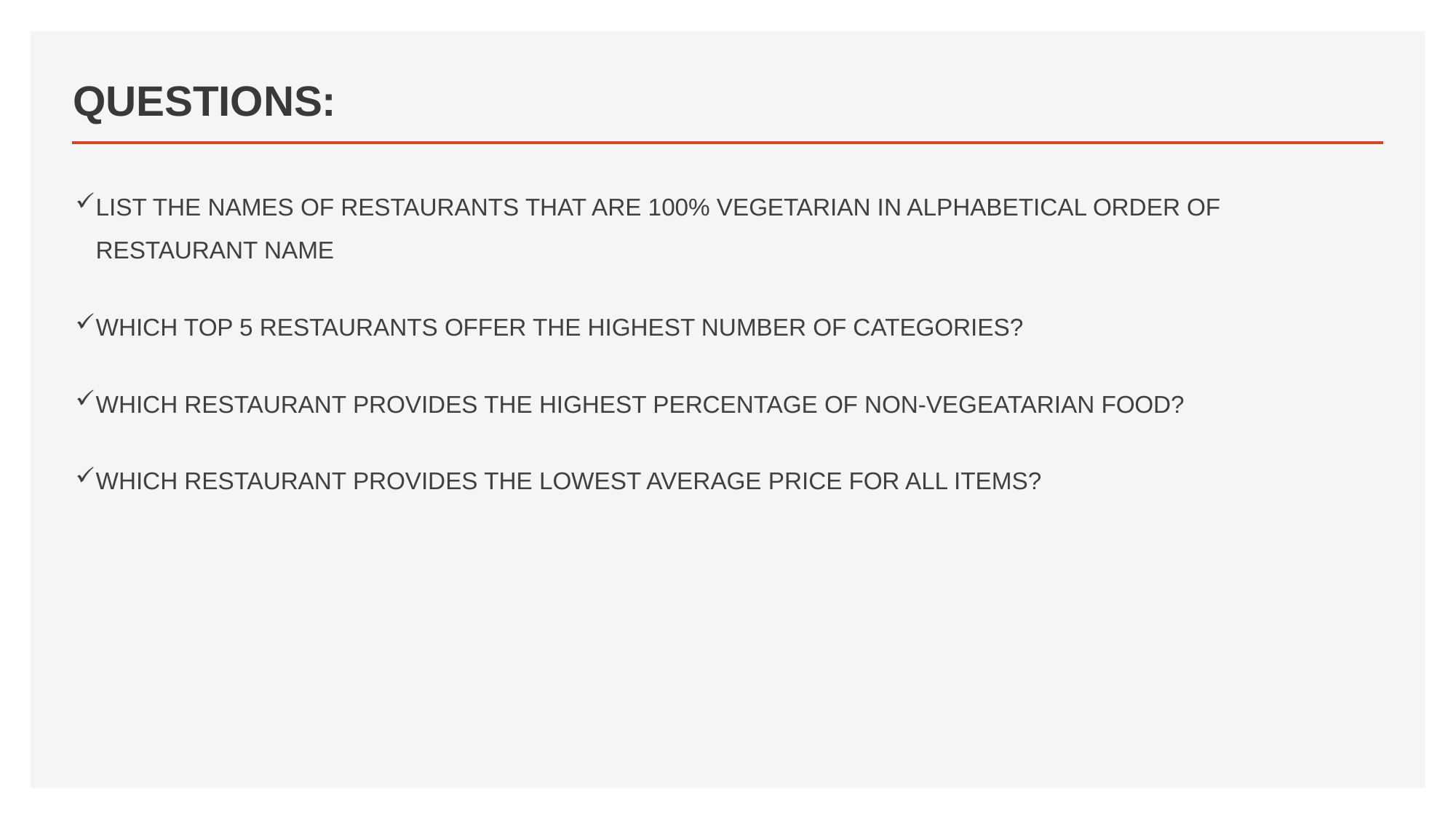

# QUESTIONS:
LIST THE NAMES OF RESTAURANTS THAT ARE 100% VEGETARIAN IN ALPHABETICAL ORDER OF RESTAURANT NAME
WHICH TOP 5 RESTAURANTS OFFER THE HIGHEST NUMBER OF CATEGORIES?
WHICH RESTAURANT PROVIDES THE HIGHEST PERCENTAGE OF NON-VEGEATARIAN FOOD?
WHICH RESTAURANT PROVIDES THE LOWEST AVERAGE PRICE FOR ALL ITEMS?